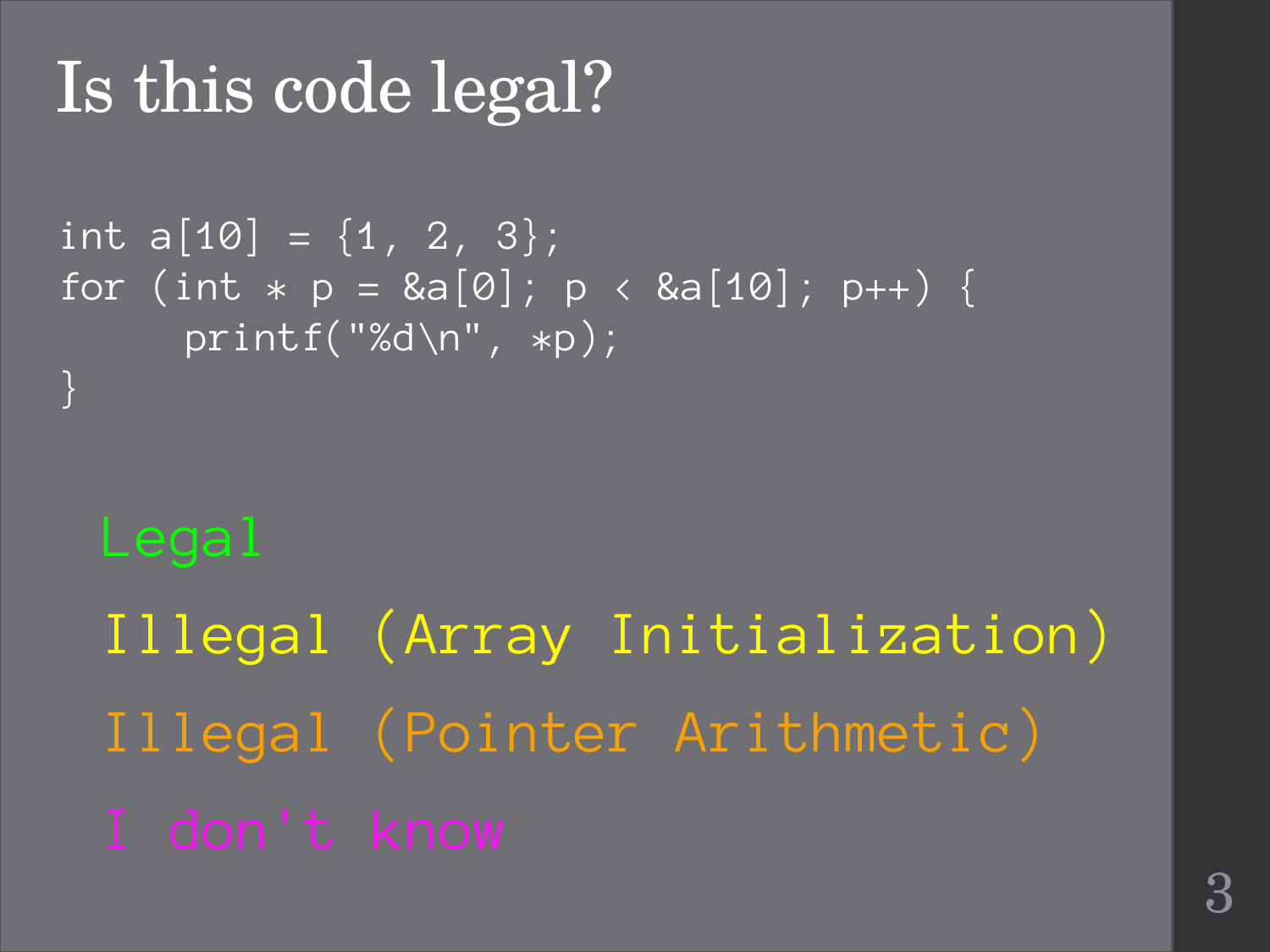

# Is this code legal?
int a[10] = {1, 2, 3};
for (int * p = &a[0]; p < &a[10]; p++) {
	printf("%d\n", *p);
}
Legal
Illegal (Array Initialization)
Illegal (Pointer Arithmetic)
I don't know
3